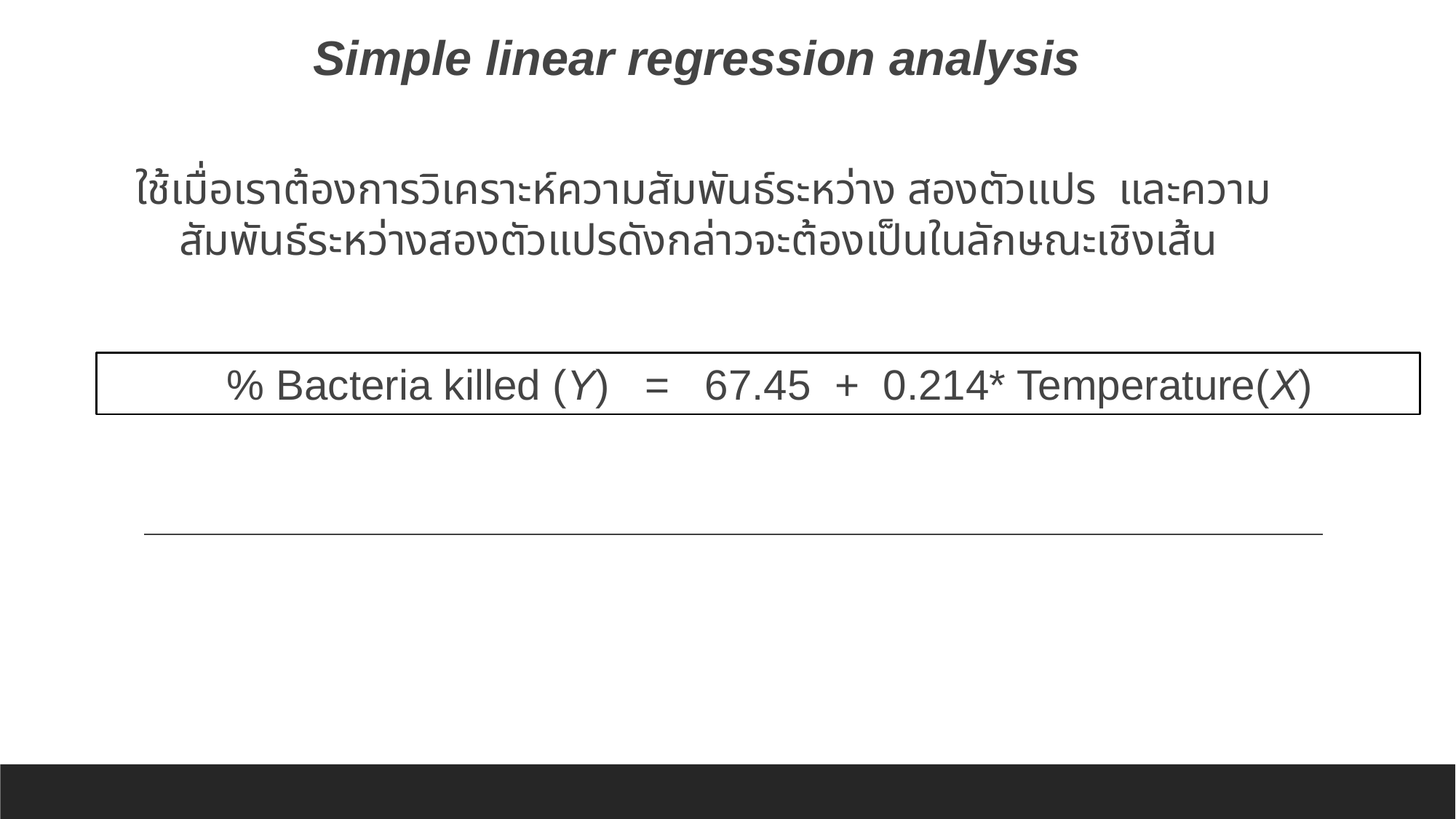

Simple linear regression analysis
ใช้เมื่อเราต้องการวิเคราะห์ความสัมพันธ์ระหว่าง สองตัวแปร  และความสัมพันธ์ระหว่างสองตัวแปรดังกล่าวจะต้องเป็นในลักษณะเชิงเส้น

  % Bacteria killed (Y)   =   67.45  +  0.214* Temperature(X)